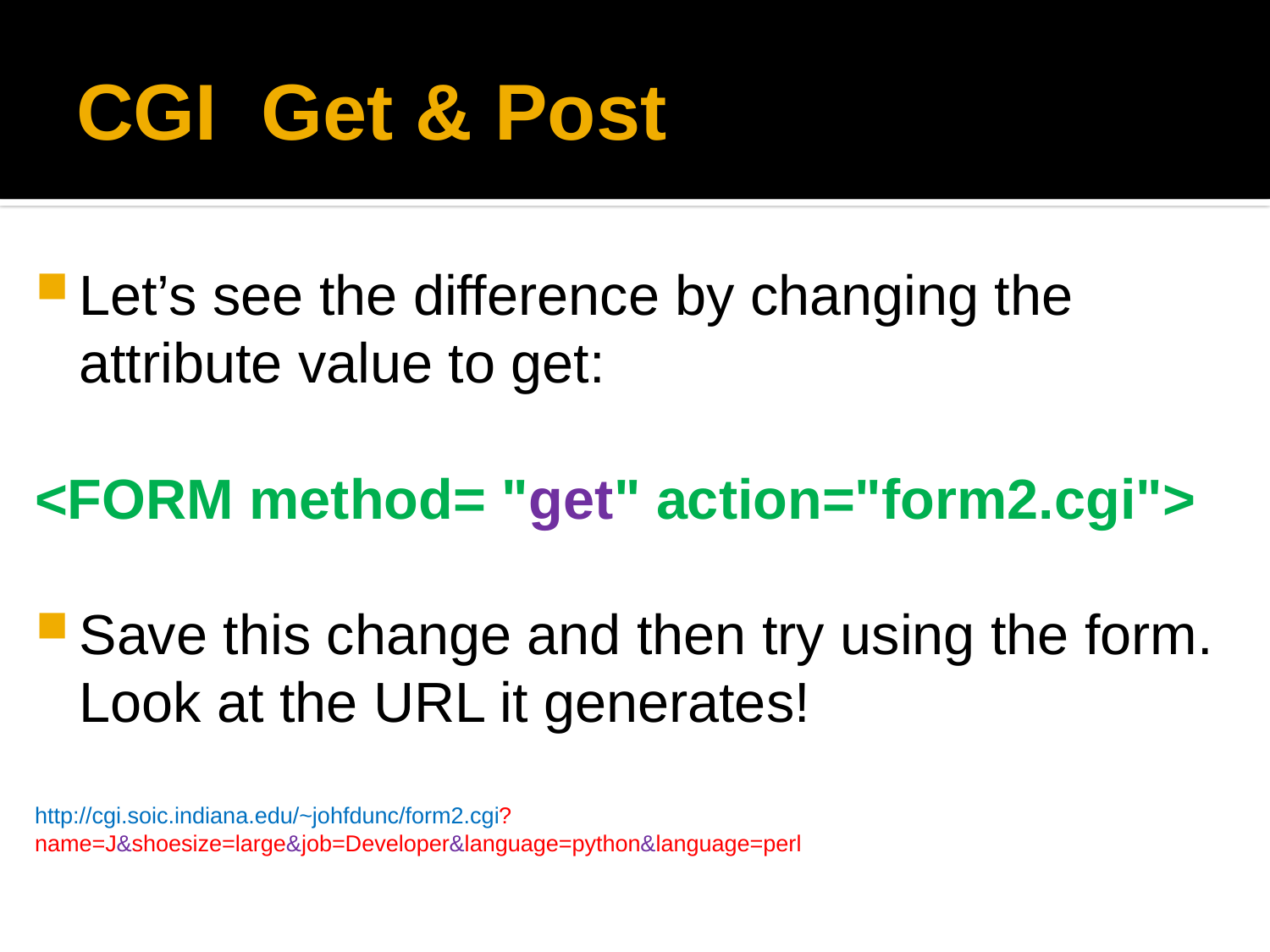

# CGI  Get & Post
Let’s see the difference by changing the attribute value to get:

<FORM method= "get" action="form2.cgi">

Save this change and then try using the form.
Look at the URL it generates!

http://cgi.soic.indiana.edu/~johfdunc/form2.cgi?name=J&shoesize=large&job=Developer&language=python&language=perl